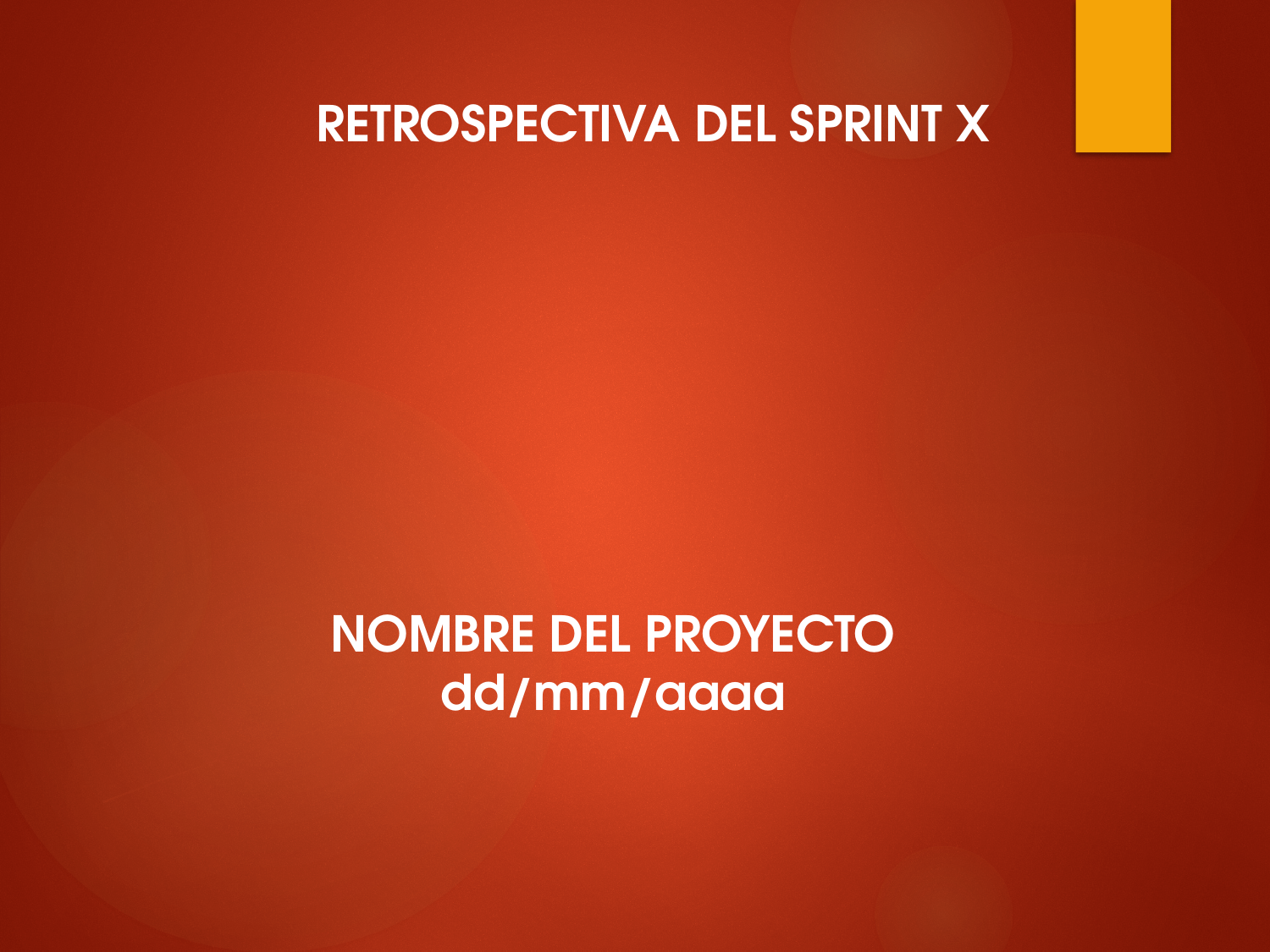

RETROSPECTIVA DEL SPRINT X
NOMBRE DEL PROYECTO
dd/mm/aaaa